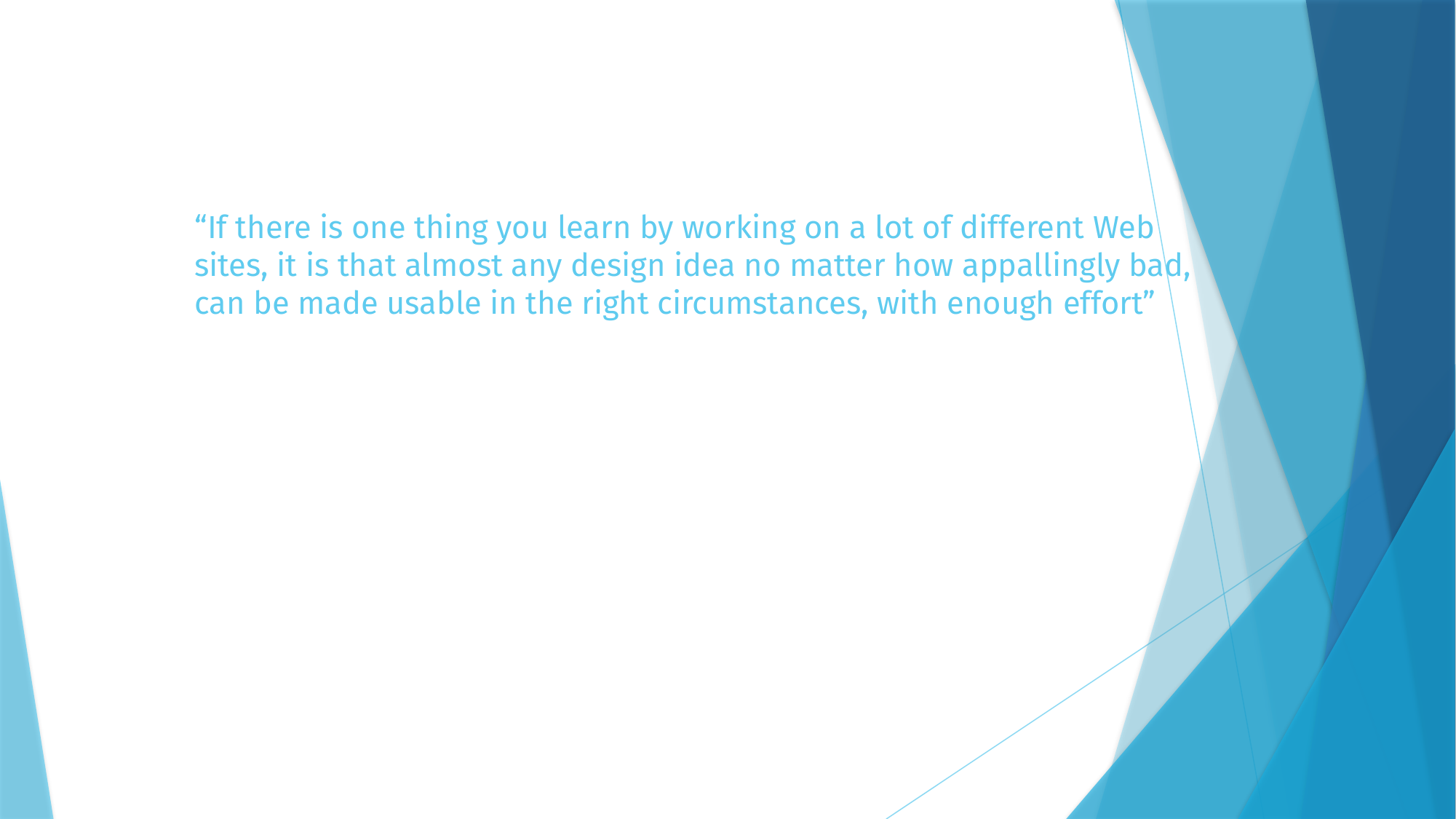

# “If there is one thing you learn by working on a lot of different Web sites, it is that almost any design idea no matter how appallingly bad, can be made usable in the right circumstances, with enough effort”